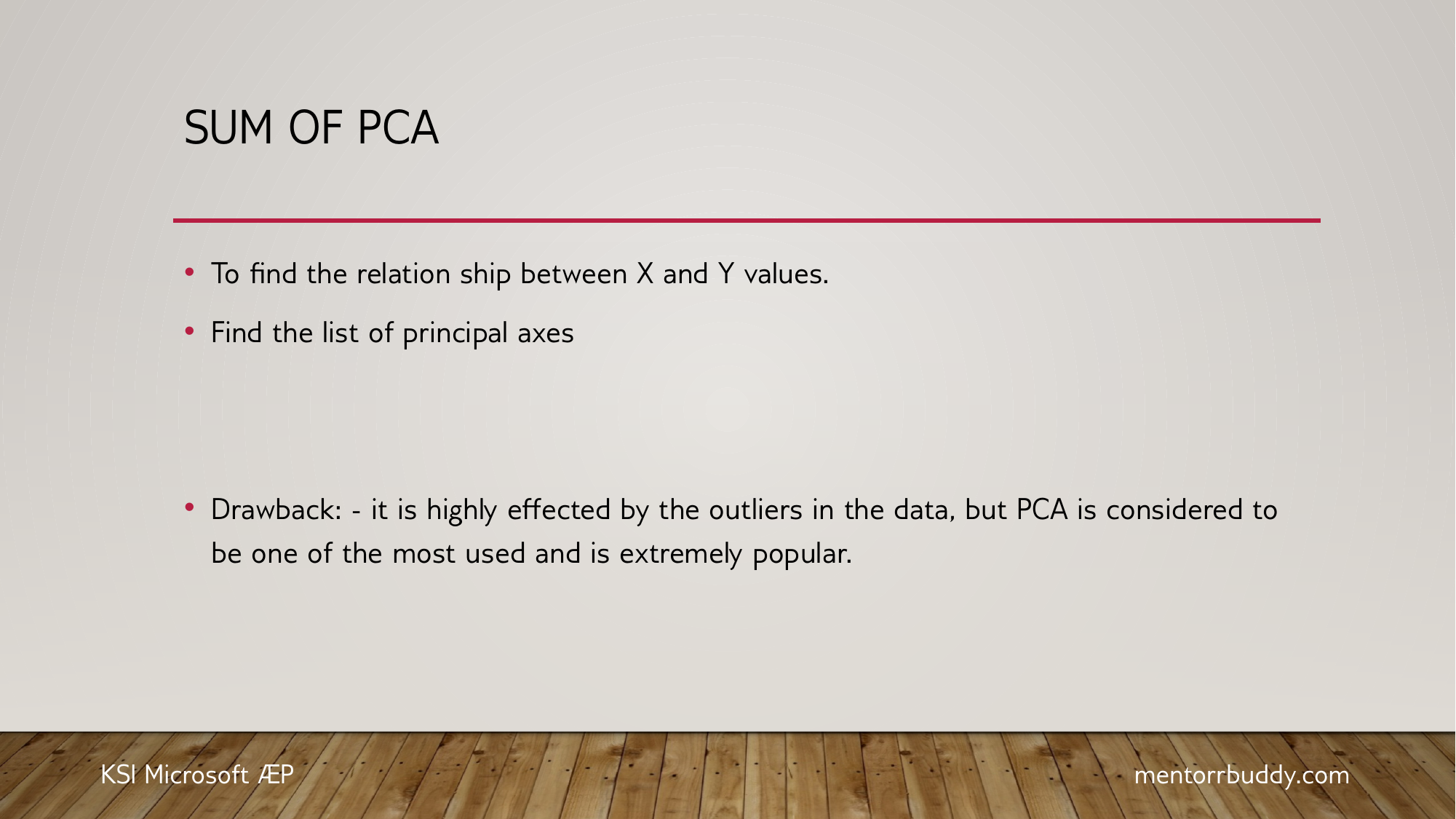

# Sum of pca
To find the relation ship between X and Y values.
Find the list of principal axes

Drawback: - it is highly effected by the outliers in the data, but PCA is considered to be one of the most used and is extremely popular.